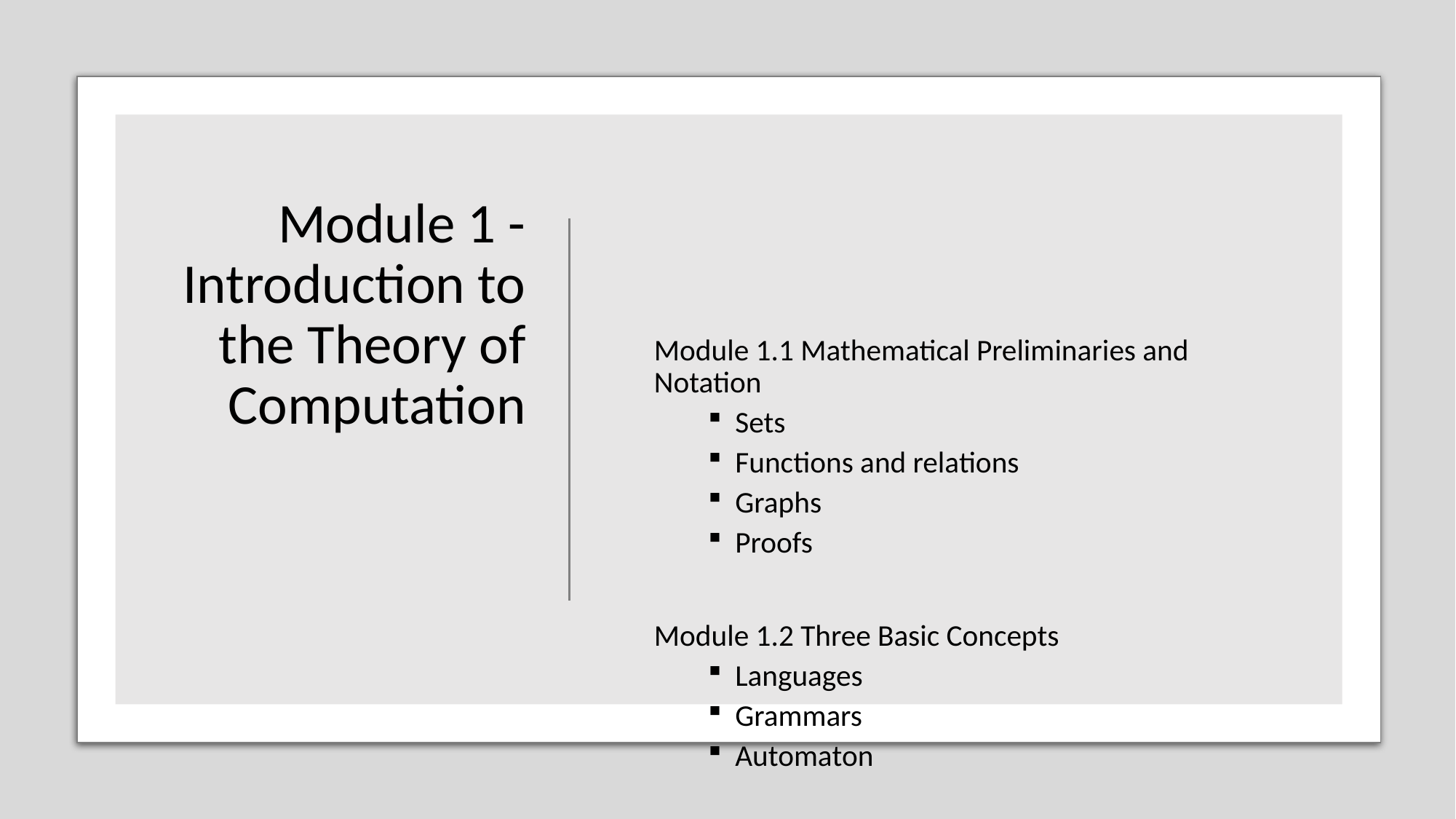

# Module 1 - Introduction to the Theory of Computation

Module 1.1 Mathematical Preliminaries and Notation
Sets
Functions and relations
Graphs
Proofs

Module 1.2 Three Basic Concepts
Languages
Grammars
Automaton